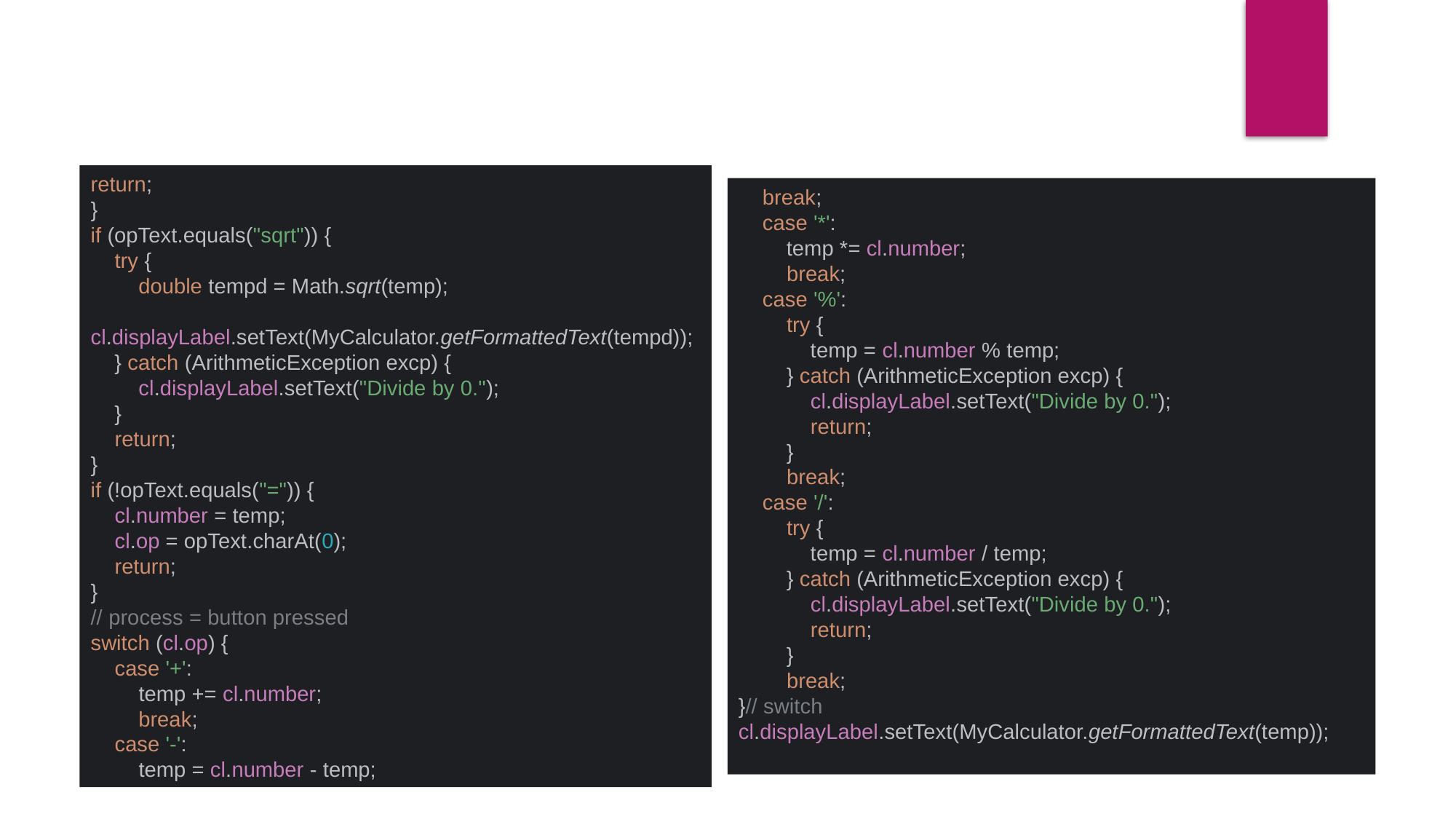

return;
}
if (opText.equals("sqrt")) {
    try {
        double tempd = Math.sqrt(temp);
        cl.displayLabel.setText(MyCalculator.getFormattedText(tempd));
    } catch (ArithmeticException excp) {
        cl.displayLabel.setText("Divide by 0.");
    }
    return;
}
if (!opText.equals("=")) {
    cl.number = temp;
    cl.op = opText.charAt(0);
    return;
}
// process = button pressed
switch (cl.op) {
    case '+':
        temp += cl.number;
        break;
    case '-':
        temp = cl.number - temp;
    break;
    case '*':
        temp *= cl.number;
        break;
    case '%':
        try {
            temp = cl.number % temp;
        } catch (ArithmeticException excp) {
            cl.displayLabel.setText("Divide by 0.");
            return;
        }
        break;
    case '/':
        try {
            temp = cl.number / temp;
        } catch (ArithmeticException excp) {
            cl.displayLabel.setText("Divide by 0.");
            return;
        }
        break;
}// switch
cl.displayLabel.setText(MyCalculator.getFormattedText(temp));